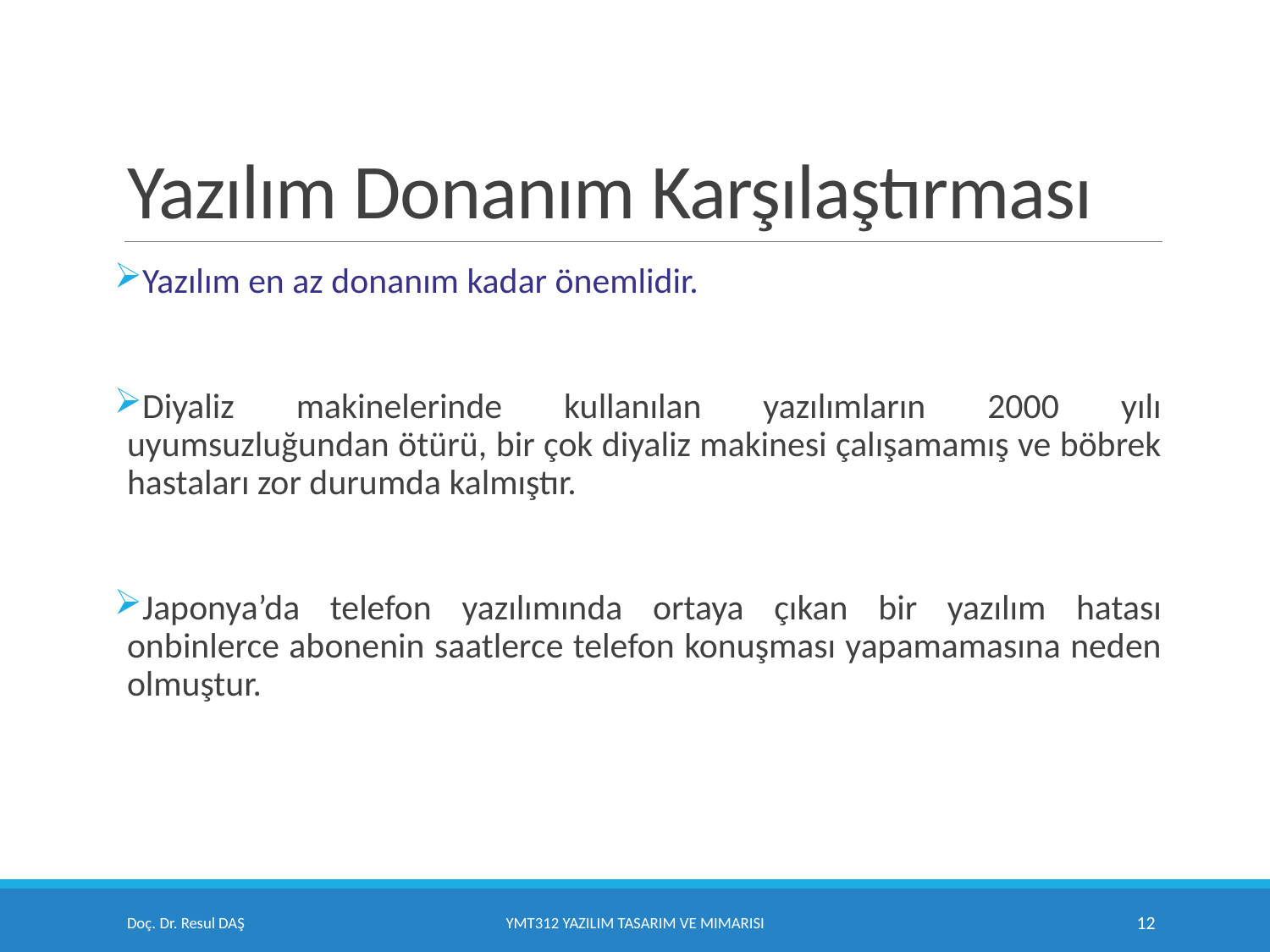

# Yazılım Donanım Karşılaştırması
Yazılım en az donanım kadar önemlidir.

Diyaliz makinelerinde kullanılan yazılımların 2000 yılı uyumsuzluğundan ötürü, bir çok diyaliz makinesi çalışamamış ve böbrek hastaları zor durumda kalmıştır.

Japonya’da telefon yazılımında ortaya çıkan bir yazılım hatası onbinlerce abonenin saatlerce telefon konuşması yapamamasına neden olmuştur.

Doç. Dr. Resul DAŞ
YMT312 Yazılım Tasarım ve Mimarisi
12